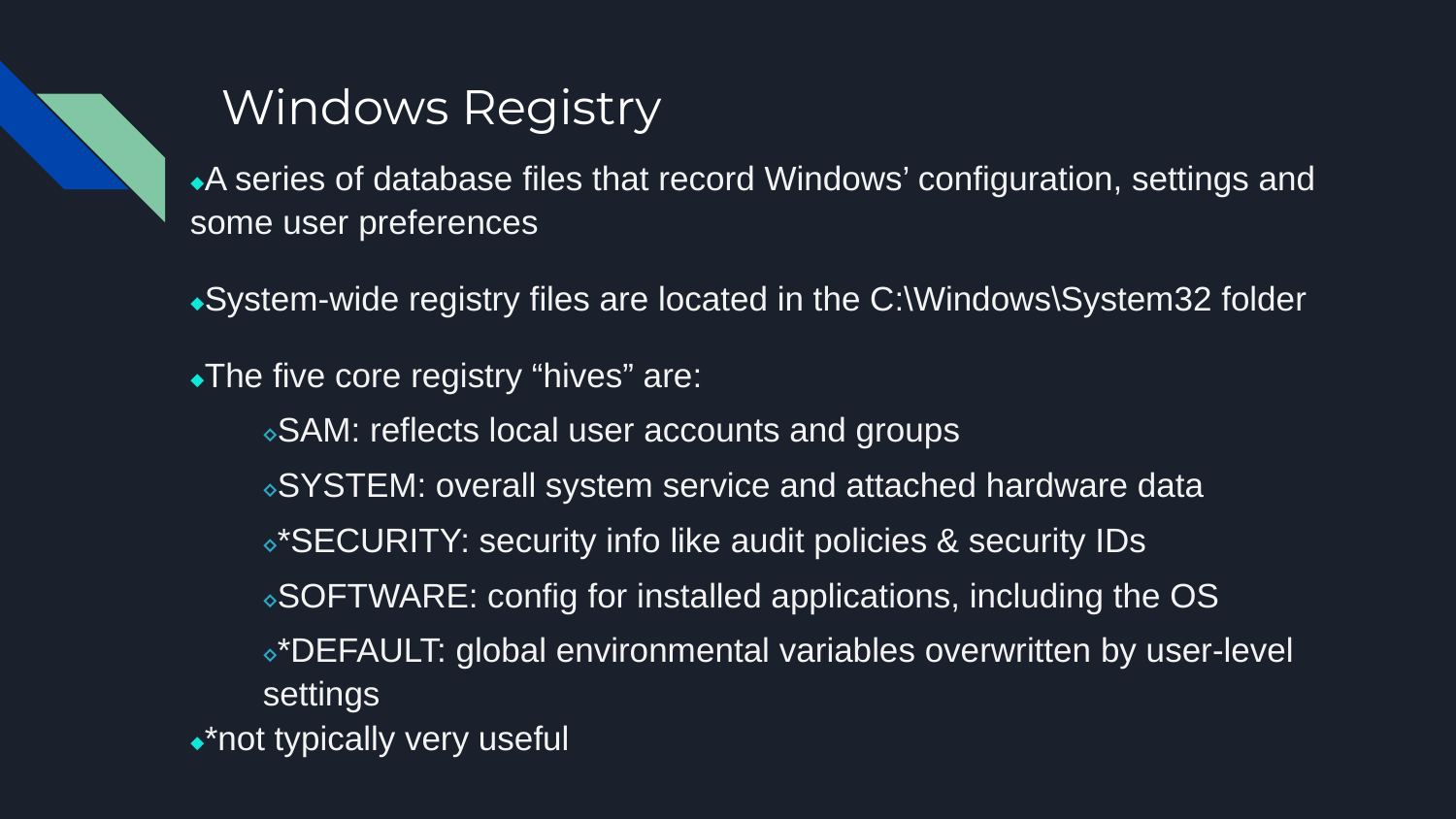

# Windows Registry
⬥A series of database files that record Windows’ configuration, settings and some user preferences

⬥System-wide registry files are located in the C:\Windows\System32 folder

⬥The five core registry “hives” are:
⬦SAM: reflects local user accounts and groups
⬦SYSTEM: overall system service and attached hardware data
⬦*SECURITY: security info like audit policies & security IDs
⬦SOFTWARE: config for installed applications, including the OS
⬦*DEFAULT: global environmental variables overwritten by user-level settings
⬥*not typically very useful